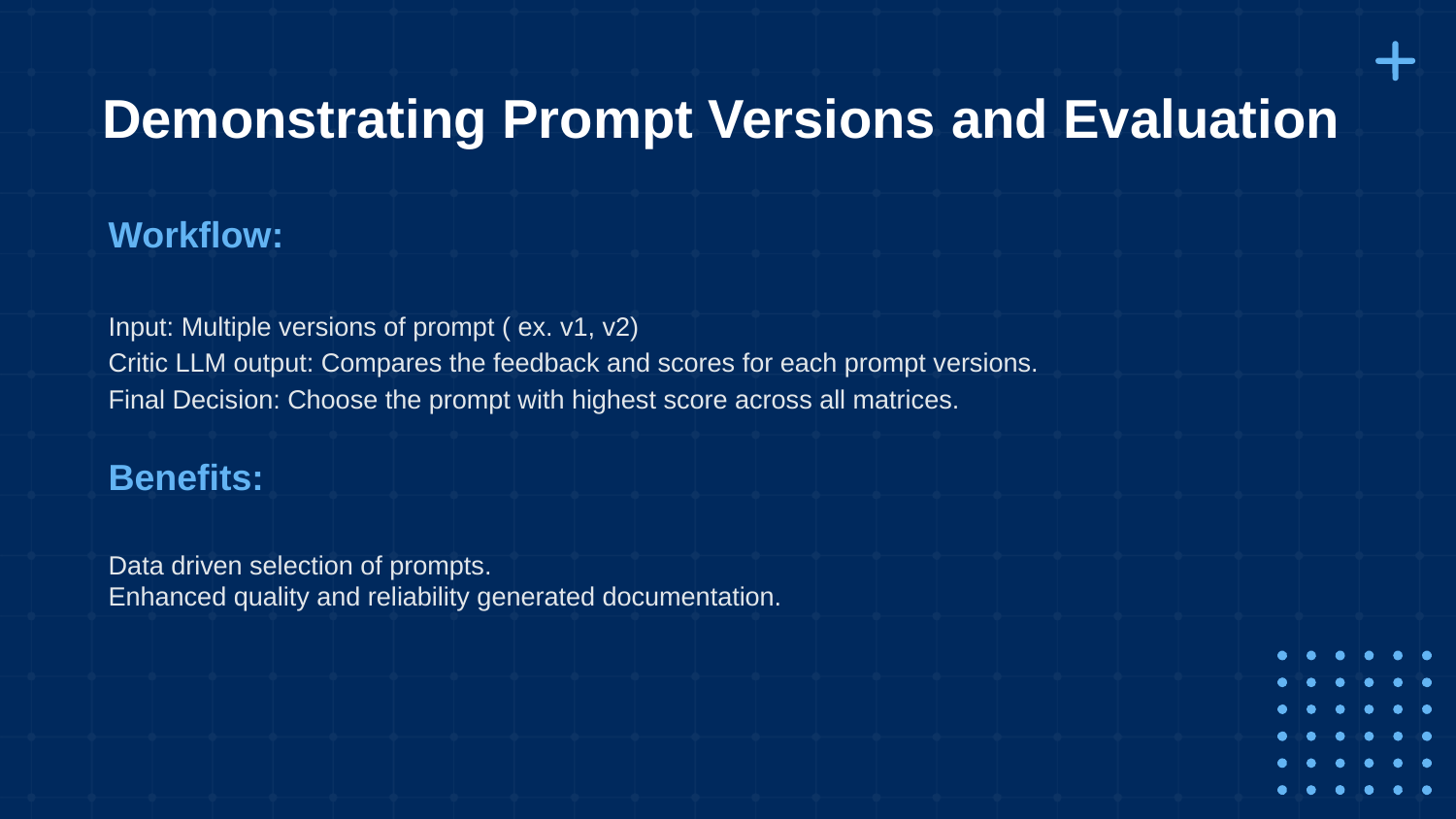

# Demonstrating Prompt Versions and Evaluation

Workflow:

Input: Multiple versions of prompt ( ex. v1, v2)
Critic LLM output: Compares the feedback and scores for each prompt versions.
Final Decision: Choose the prompt with highest score across all matrices.

Benefits:

Data driven selection of prompts.
Enhanced quality and reliability generated documentation.